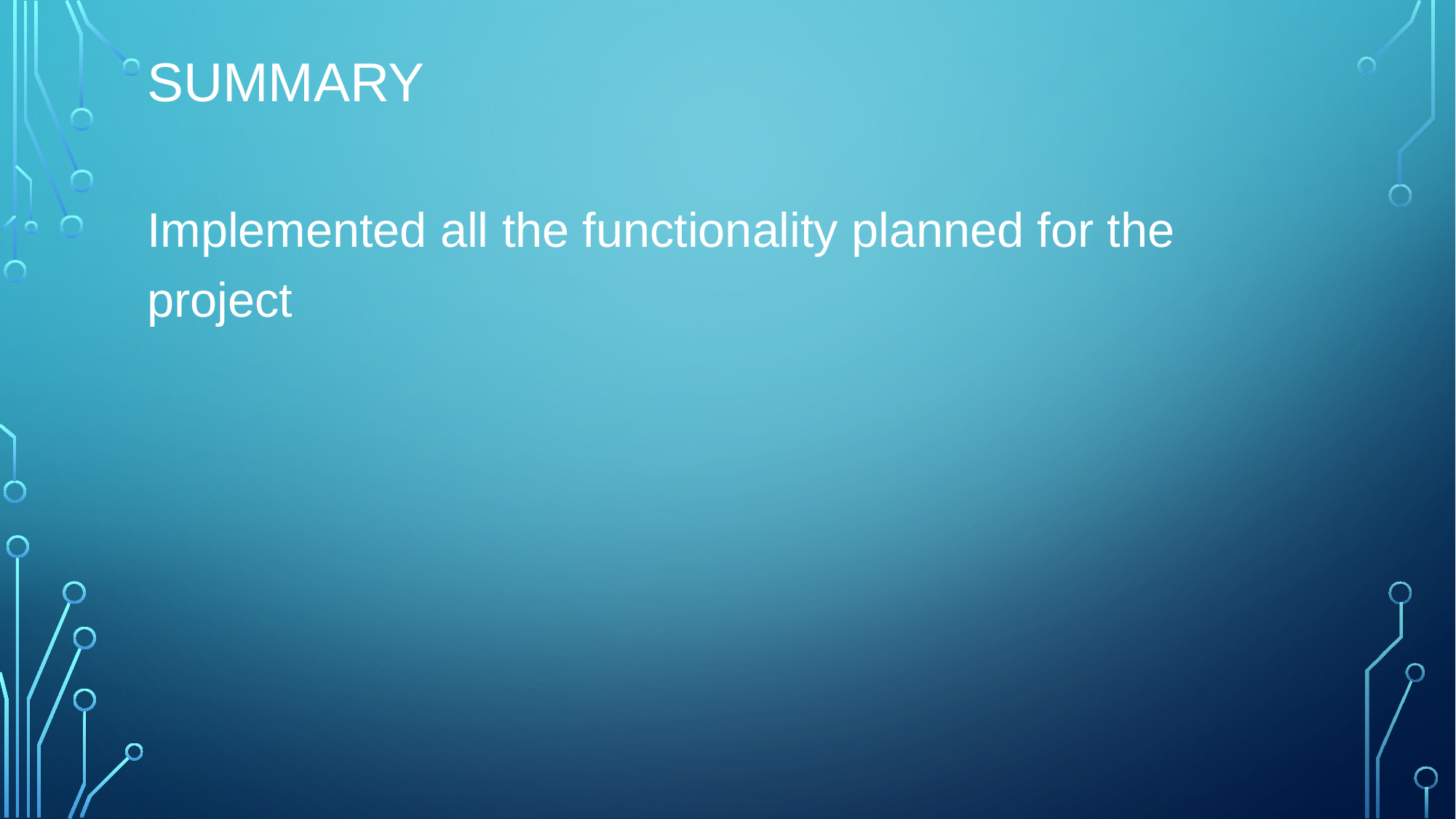

# Summary
Implemented all the functionality planned for the project